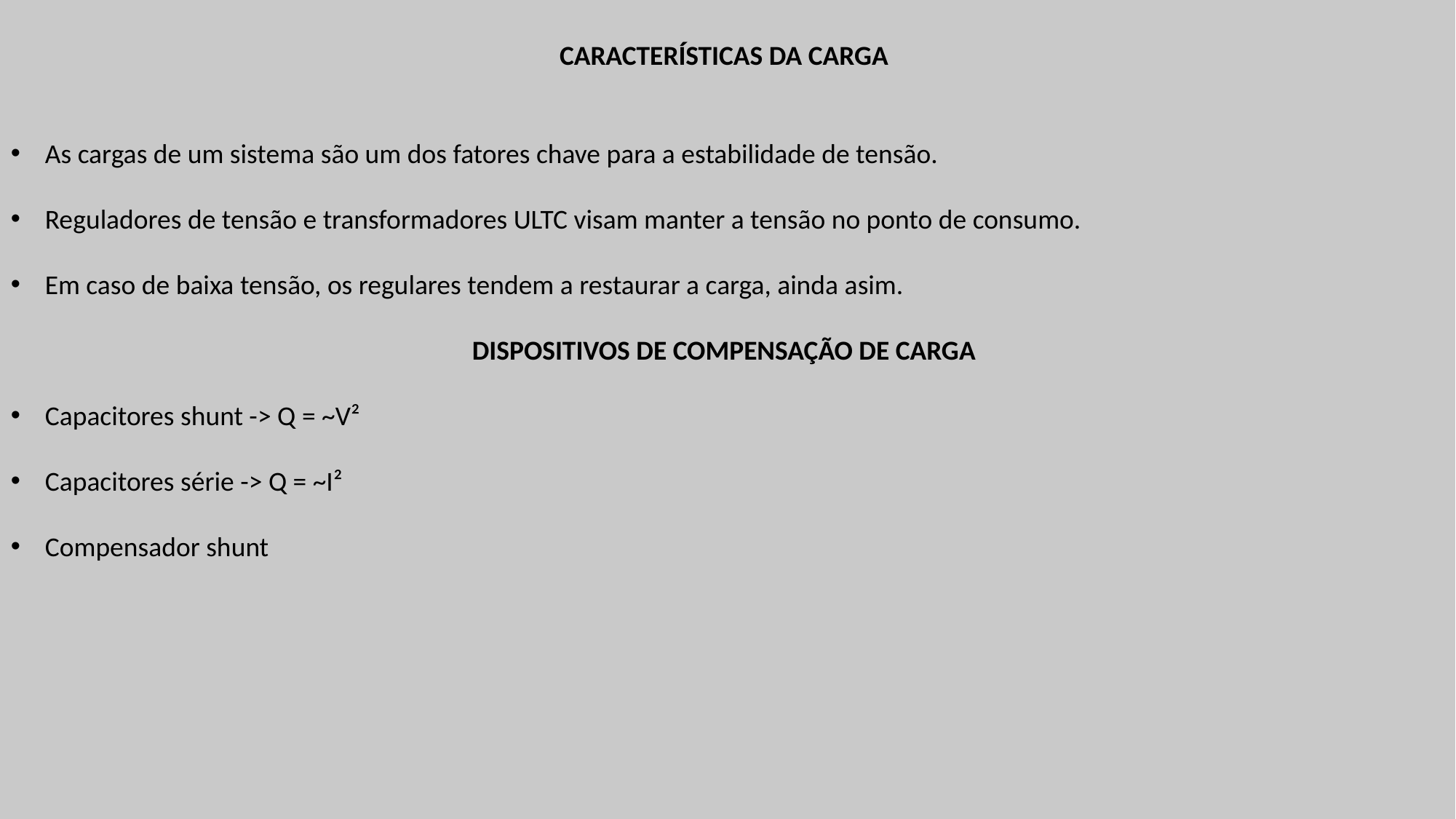

CARACTERÍSTICAS DA CARGA

As cargas de um sistema são um dos fatores chave para a estabilidade de tensão.

Reguladores de tensão e transformadores ULTC visam manter a tensão no ponto de consumo.

Em caso de baixa tensão, os regulares tendem a restaurar a carga, ainda asim.

DISPOSITIVOS DE COMPENSAÇÃO DE CARGA

Capacitores shunt -> Q = ~V²

Capacitores série -> Q = ~I²

Compensador shunt